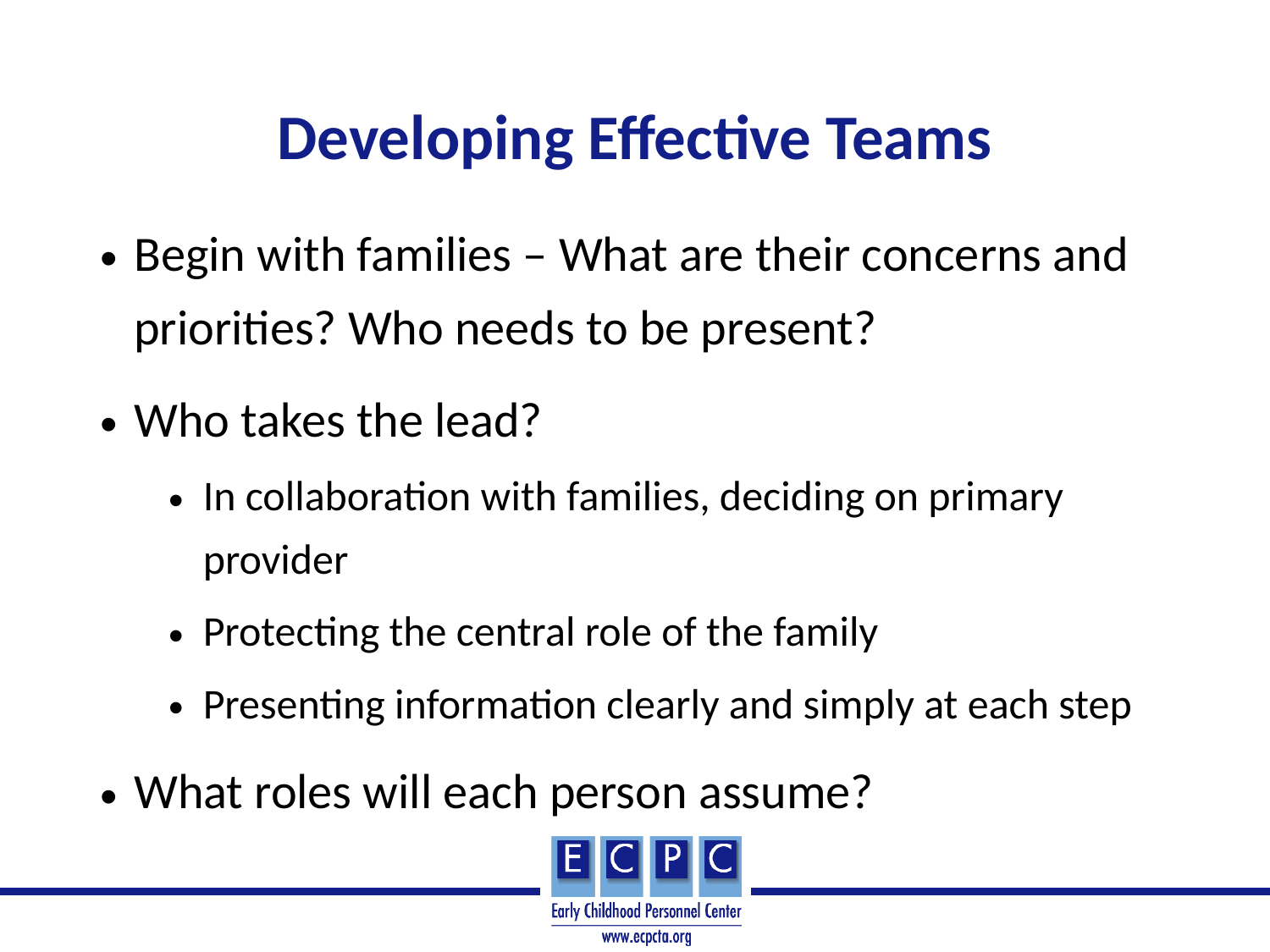

# Developing Effective Teams
Begin with families – What are their concerns and priorities? Who needs to be present?
Who takes the lead?
In collaboration with families, deciding on primary provider
Protecting the central role of the family
Presenting information clearly and simply at each step
What roles will each person assume?